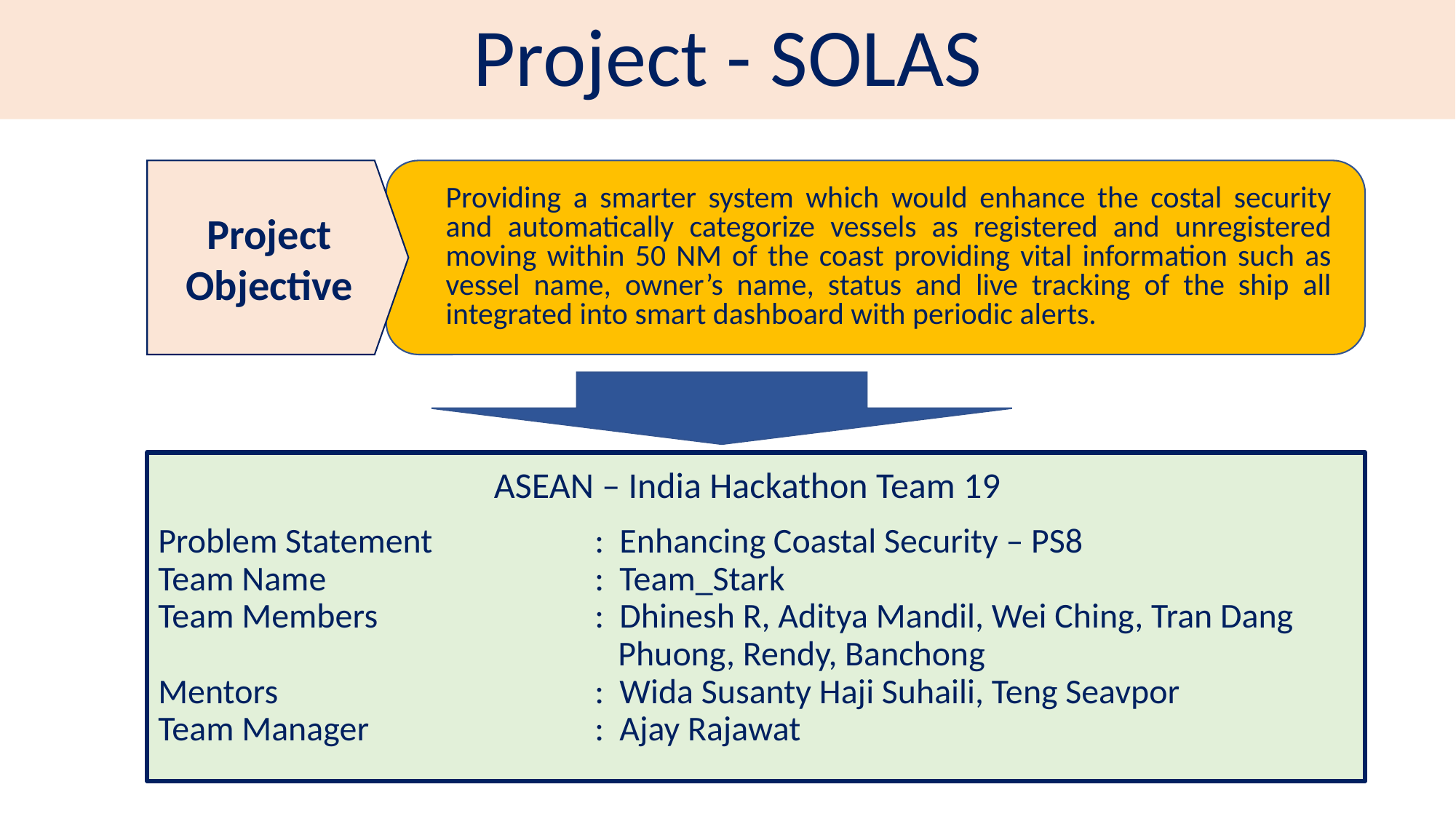

Project - SOLAS

Project Objective
Providing a smarter system which would enhance the costal security and automatically categorize vessels as registered and unregistered moving within 50 NM of the coast providing vital information such as vessel name, owner’s name, status and live tracking of the ship all integrated into smart dashboard with periodic alerts.

# Problem Statement      		:  Enhancing Coastal Security – PS8 Team Name			:  Team_Stark Team Members		:  Dhinesh R, Aditya Mandil, Wei Ching, Tran Dang 				   Phuong, Rendy, Banchong Mentors			:  Wida Susanty Haji Suhaili, Teng Seavpor Team Manager			:  Ajay Rajawat
ASEAN – India Hackathon Team 19